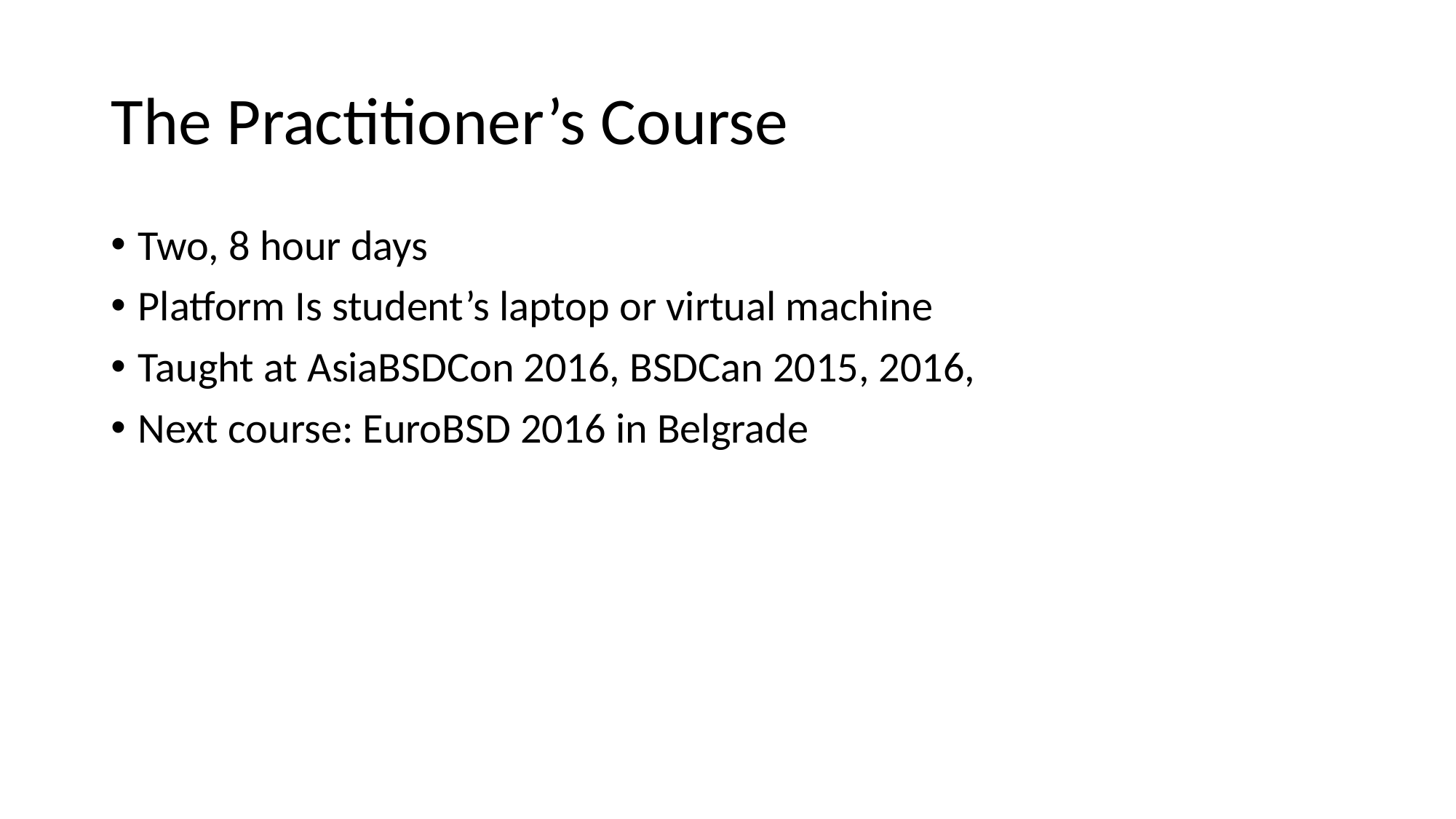

# The Practitioner’s Course
Two, 8 hour days
Platform Is student’s laptop or virtual machine
Taught at AsiaBSDCon 2016, BSDCan 2015, 2016,
Next course: EuroBSD 2016 in Belgrade